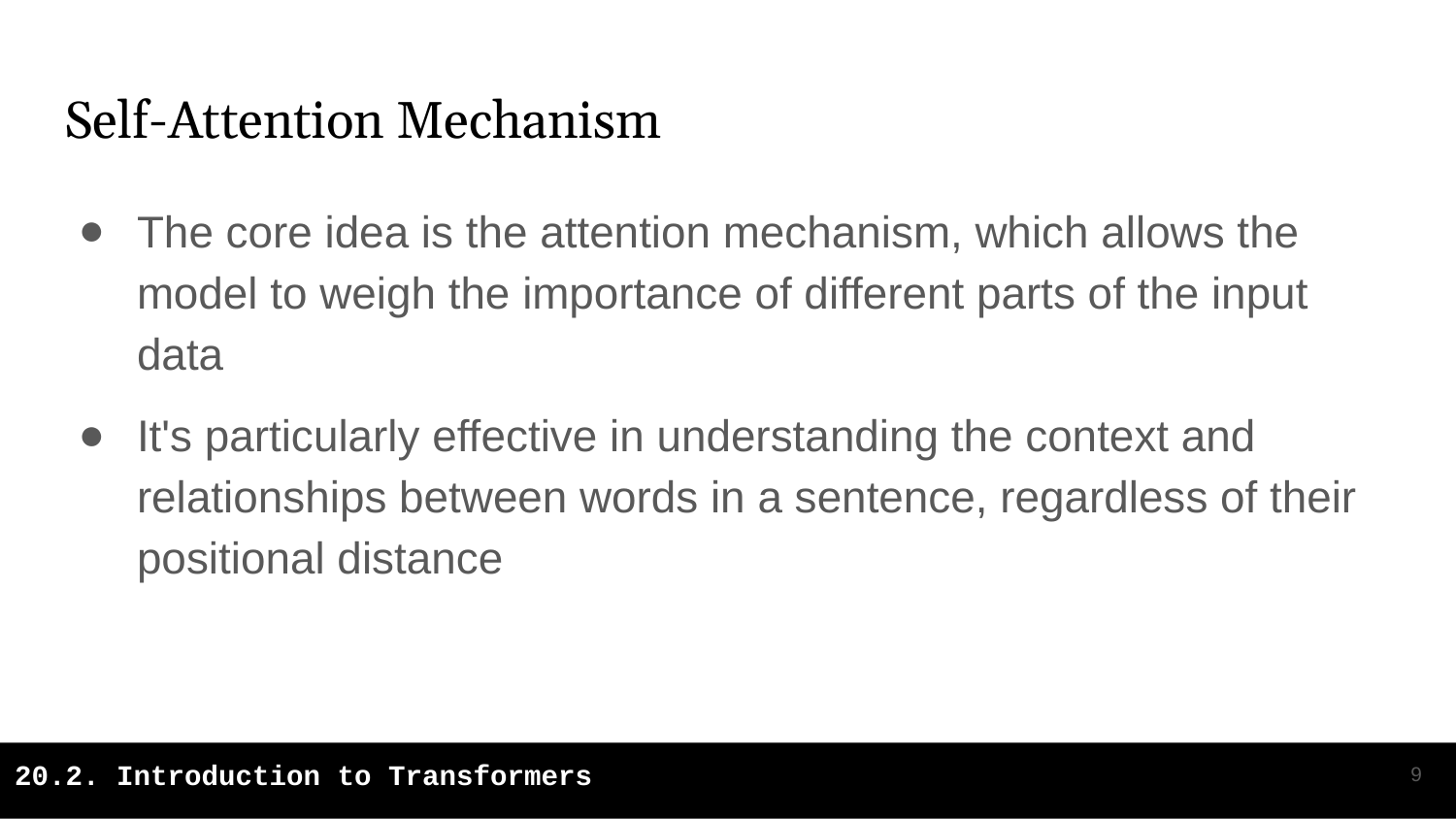

# Self-Attention Mechanism
The core idea is the attention mechanism, which allows the model to weigh the importance of different parts of the input data
It's particularly effective in understanding the context and relationships between words in a sentence, regardless of their positional distance
9
20.2. Introduction to Transformers